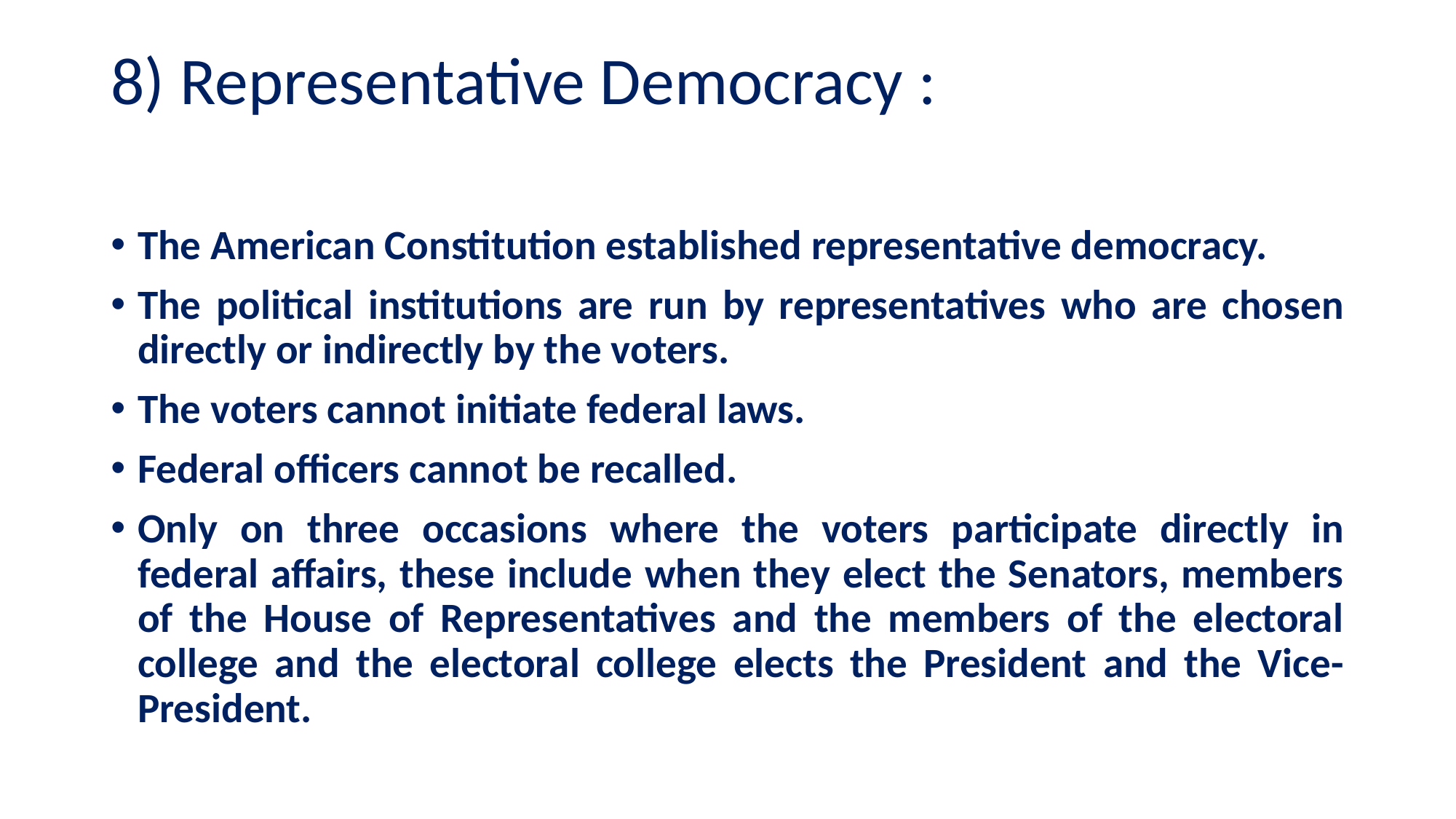

# 8) Representative Democracy :
The American Constitution established representative democracy.
The political institutions are run by representatives who are chosen directly or indirectly by the voters.
The voters cannot initiate federal laws.
Federal officers cannot be recalled.
Only on three occasions where the voters participate directly in federal affairs, these include when they elect the Senators, members of the House of Representatives and the members of the electoral college and the electoral college elects the President and the Vice-President.